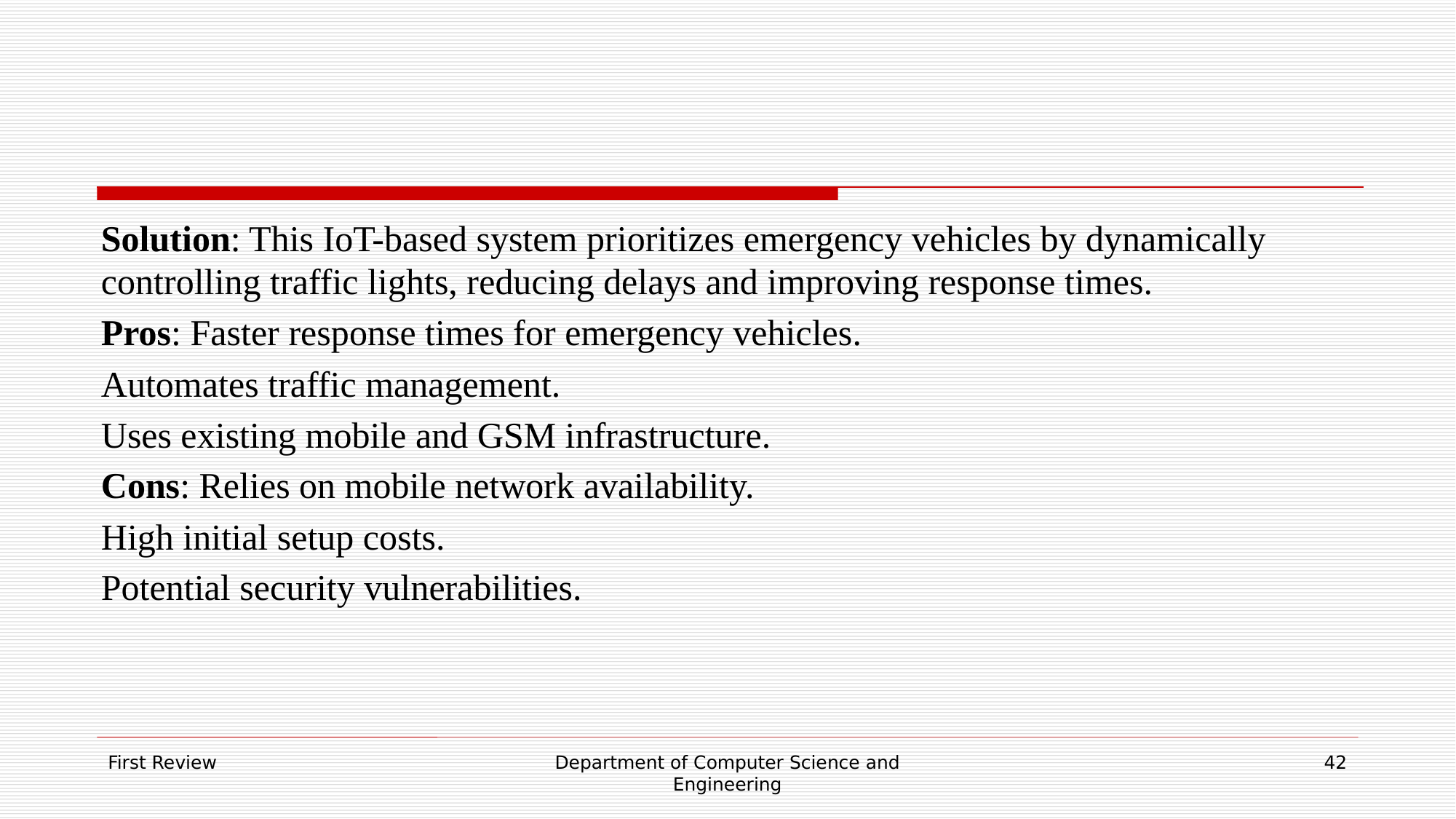

#
Solution: This IoT-based system prioritizes emergency vehicles by dynamically controlling traffic lights, reducing delays and improving response times.
Pros: Faster response times for emergency vehicles.
Automates traffic management.
Uses existing mobile and GSM infrastructure.
Cons: Relies on mobile network availability.
High initial setup costs.
Potential security vulnerabilities.

First Review
Department of Computer Science and Engineering
42